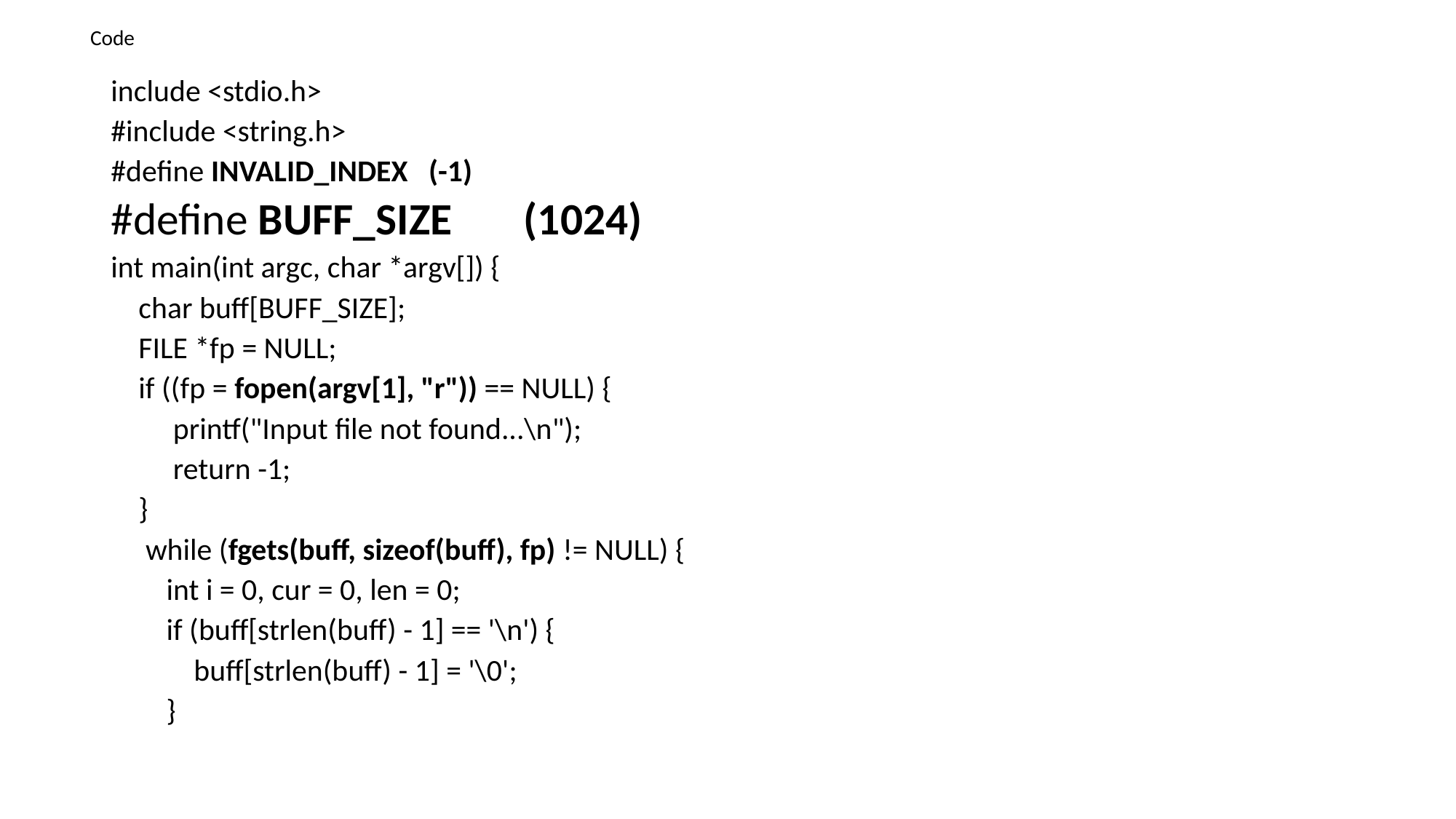

# Code
include <stdio.h>
#include <string.h>
#define INVALID_INDEX   (-1)
#define BUFF_SIZE       (1024)
int main(int argc, char *argv[]) {
    char buff[BUFF_SIZE];
    FILE *fp = NULL;
    if ((fp = fopen(argv[1], "r")) == NULL) {
         printf("Input file not found...\n");
         return -1;
    }
     while (fgets(buff, sizeof(buff), fp) != NULL) {
        int i = 0, cur = 0, len = 0;
        if (buff[strlen(buff) - 1] == '\n') {
            buff[strlen(buff) - 1] = '\0';
        }